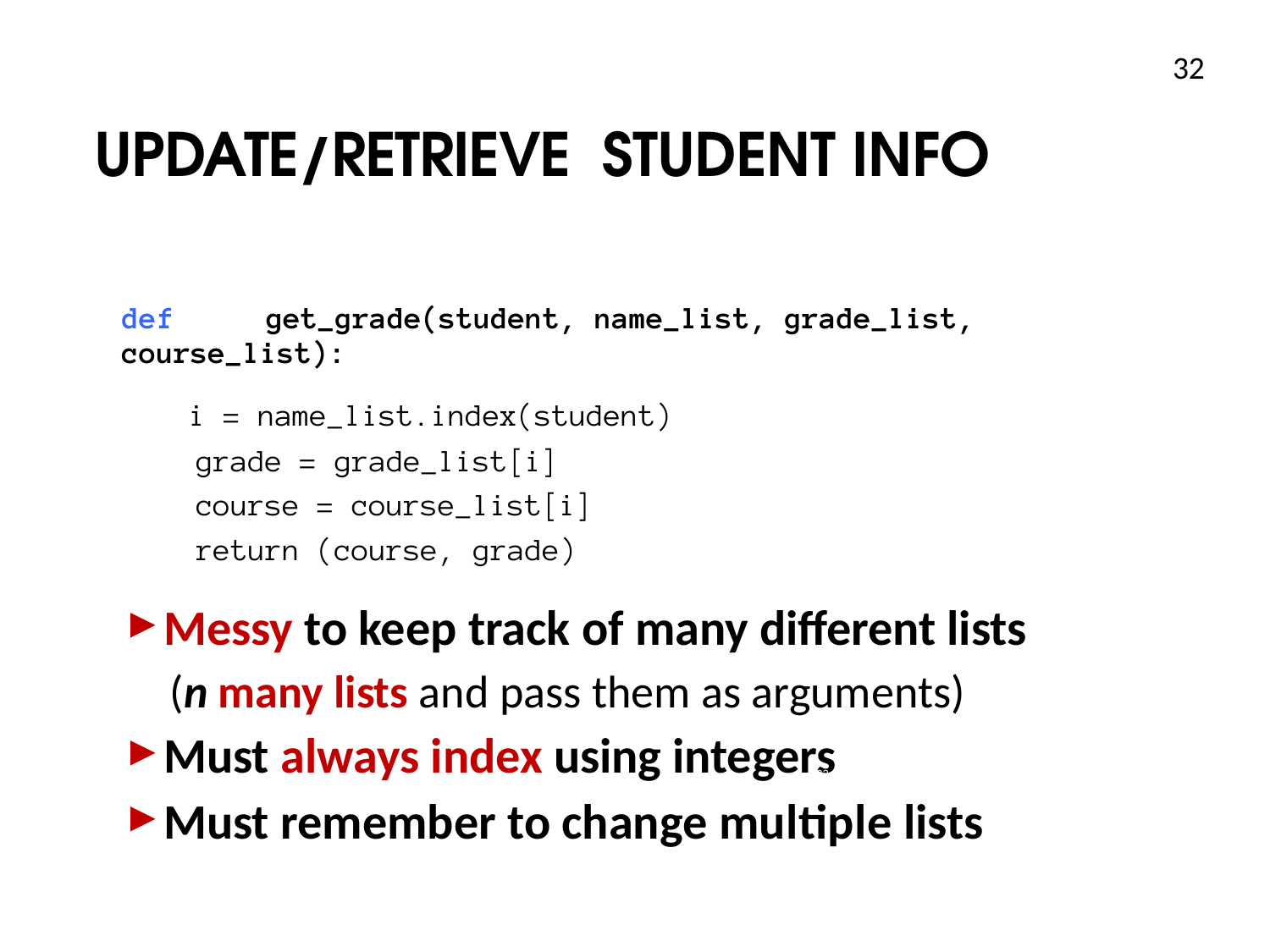

32
# UPDATE/RETRIEVE  STUDENT INFO
def	 get_grade(student, name_list, grade_list, course_list):

 i = name_list.index(student)
grade = grade_list[i]
course = course_list[i]
return (course, grade)

Messy to keep track of many different lists
(n many lists and pass them as arguments)
Must always index using integers
Must remember to change multiple lists
32